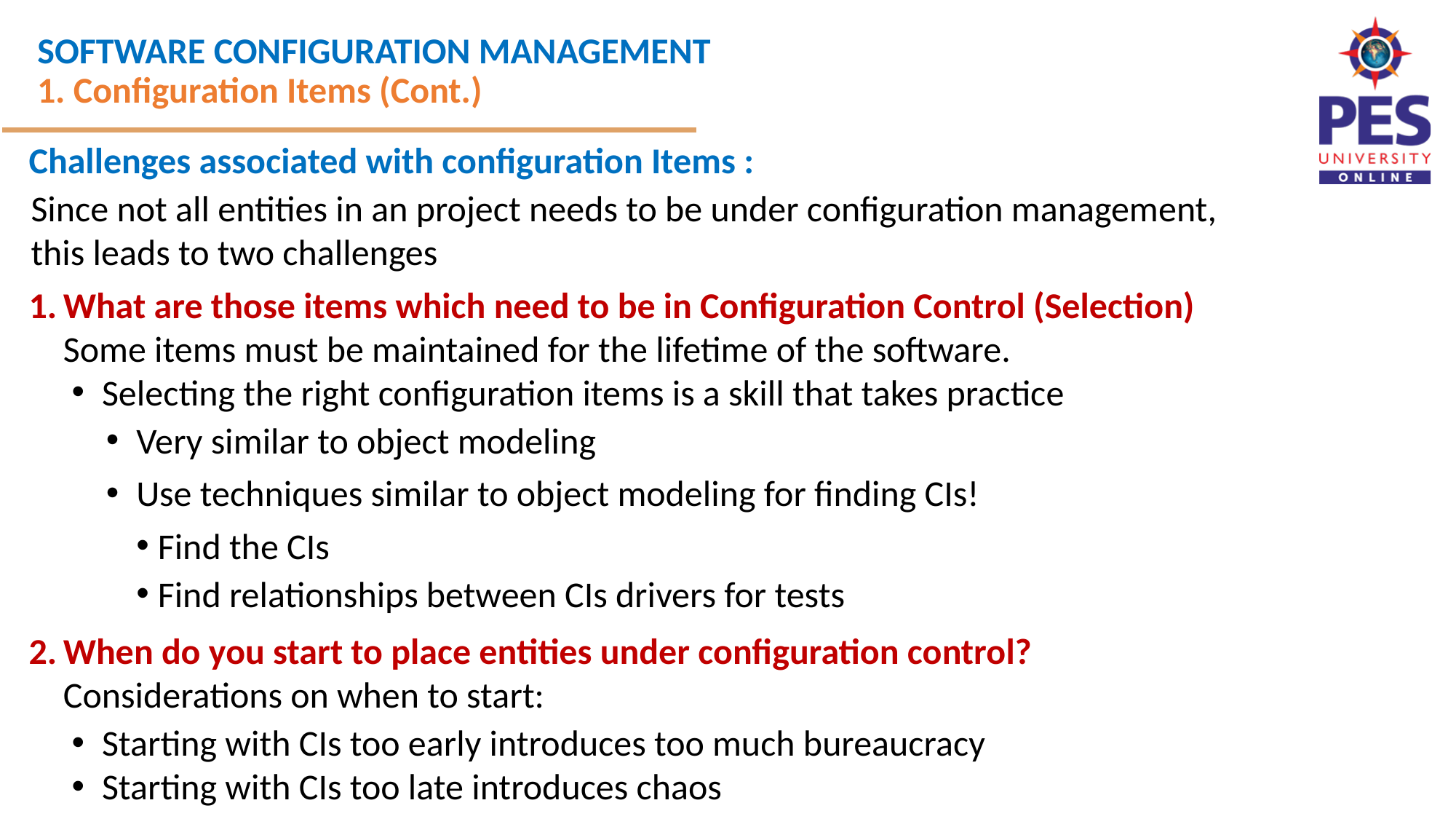

1. Configuration Items (Cont.)
Challenges associated with configuration Items :
Since not all entities in an project needs to be under configuration management, this leads to two challenges
What are those items which need to be in Configuration Control (Selection)
Some items must be maintained for the lifetime of the software.
Selecting the right configuration items is a skill that takes practice
Very similar to object modeling
Use techniques similar to object modeling for finding CIs!
Find the CIs
Find relationships between CIs drivers for tests
When do you start to place entities under configuration control?
Considerations on when to start:
Starting with CIs too early introduces too much bureaucracy
Starting with CIs too late introduces chaos